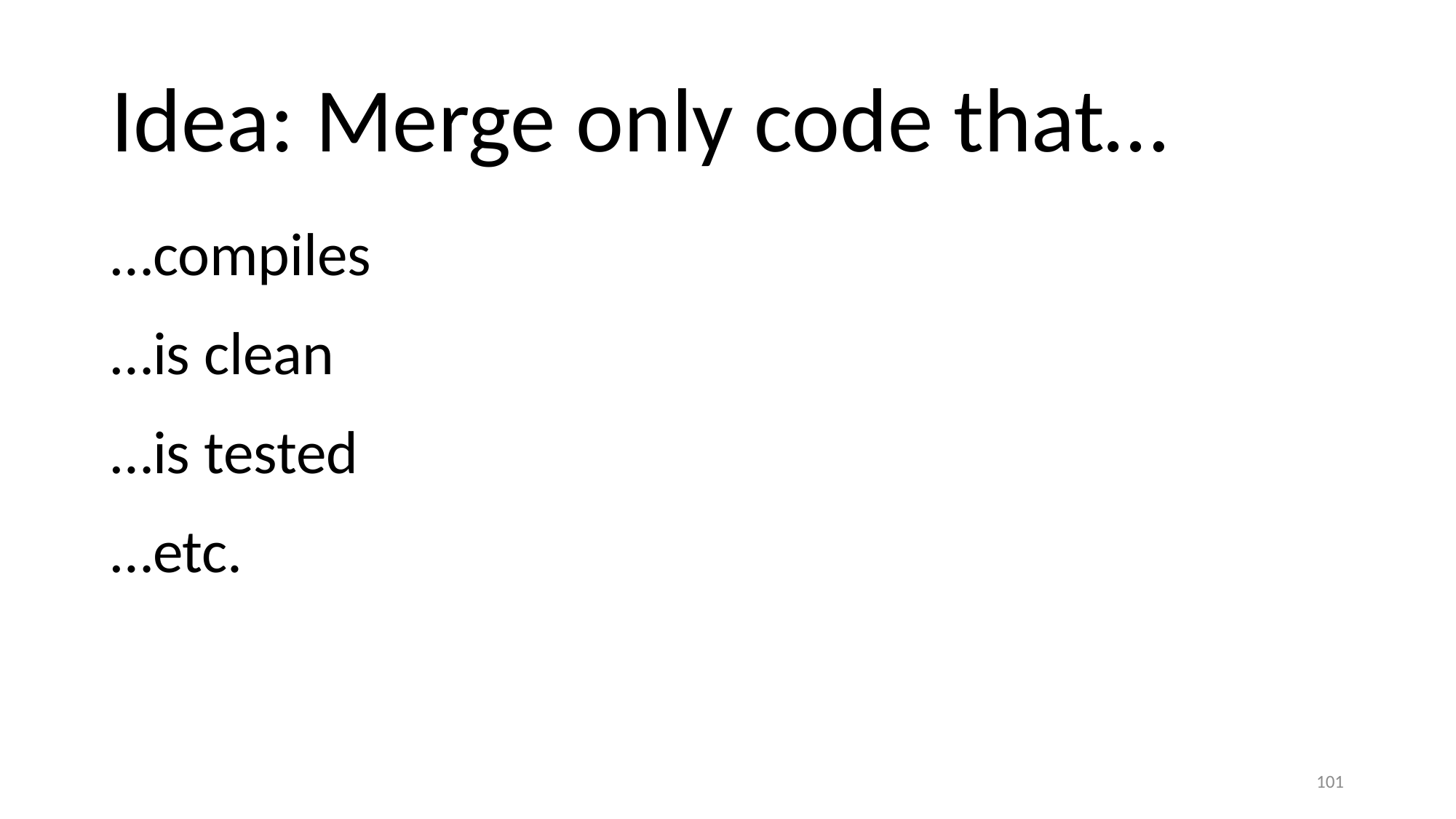

# Idea: Merge only code that…
…compiles
…is clean
…is tested
…etc.
101